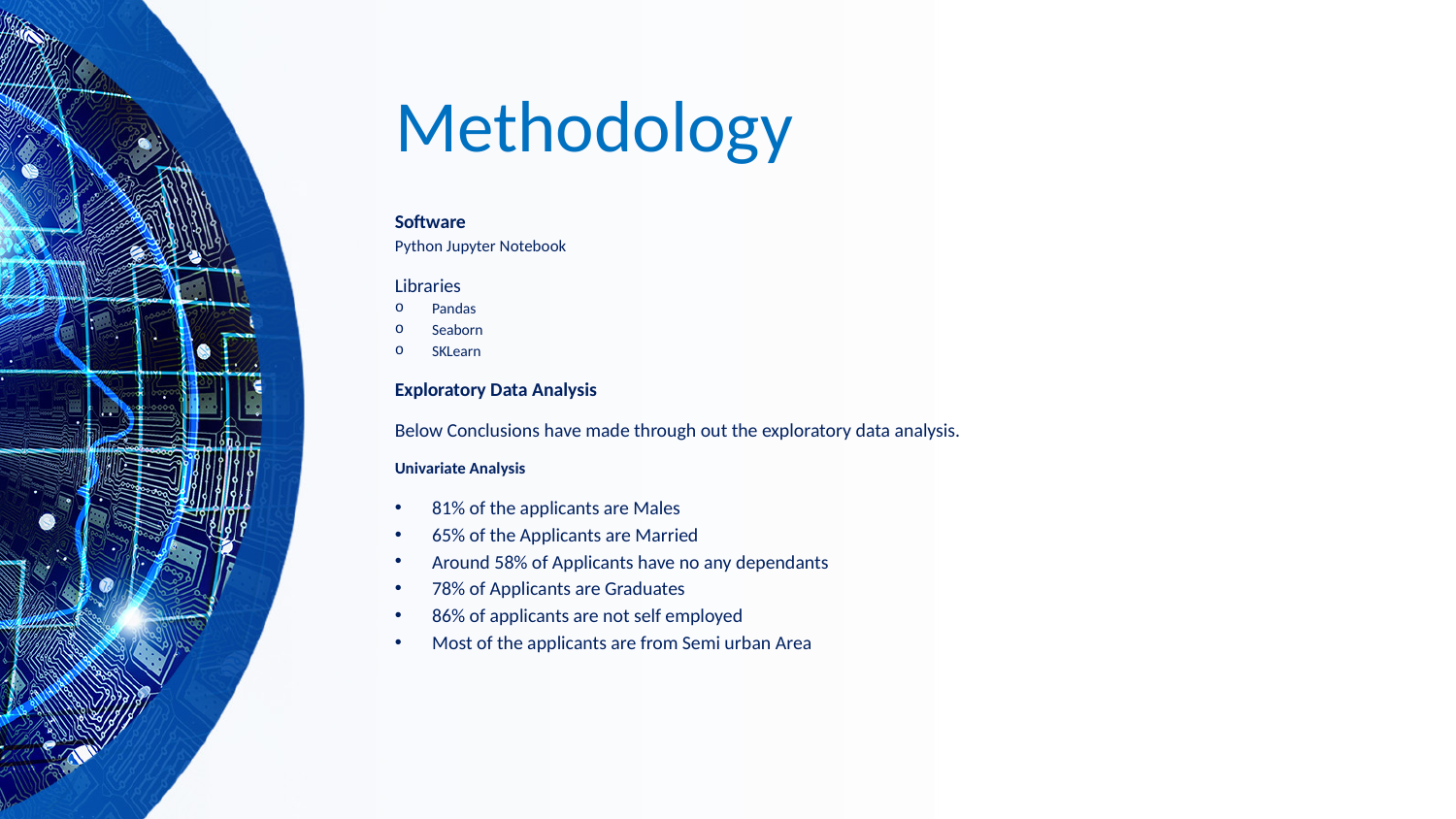

# Methodology
Software
Python Jupyter Notebook

Libraries
Pandas
Seaborn
SKLearn

Exploratory Data Analysis

Below Conclusions have made through out the exploratory data analysis.

Univariate Analysis

81% of the applicants are Males
65% of the Applicants are Married
Around 58% of Applicants have no any dependants
78% of Applicants are Graduates
86% of applicants are not self employed
Most of the applicants are from Semi urban Area